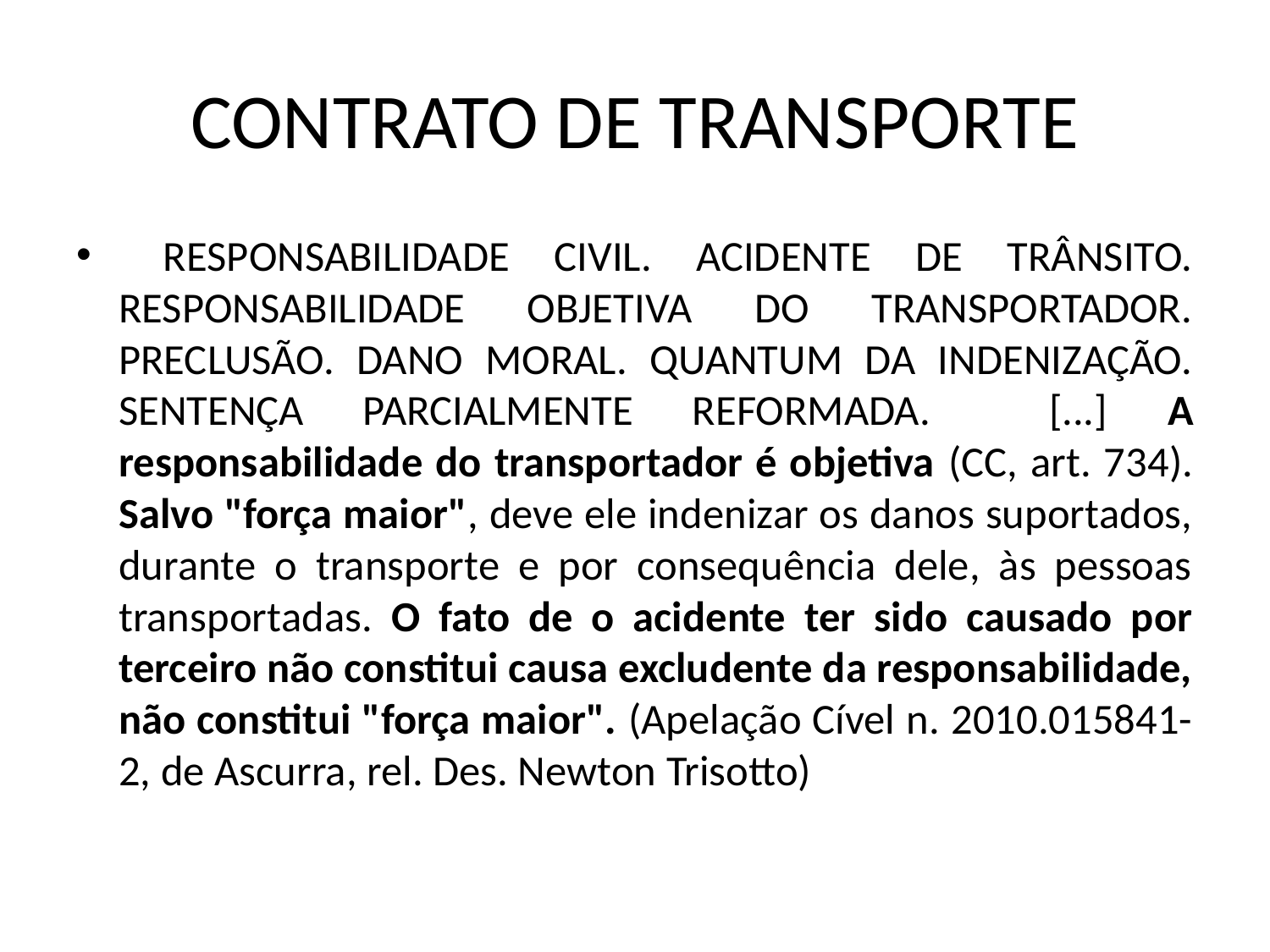

# CONTRATO DE TRANSPORTE
 RESPONSABILIDADE CIVIL. ACIDENTE DE TRÂNSITO. RESPONSABILIDADE OBJETIVA DO TRANSPORTADOR. PRECLUSÃO. DANO MORAL. QUANTUM DA INDENIZAÇÃO. SENTENÇA PARCIALMENTE REFORMADA.  [...] A responsabilidade do transportador é objetiva (CC, art. 734). Salvo "força maior", deve ele indenizar os danos suportados, durante o transporte e por consequência dele, às pessoas transportadas. O fato de o acidente ter sido causado por terceiro não constitui causa excludente da responsabilidade, não constitui "força maior". (Apelação Cível n. 2010.015841-2, de Ascurra, rel. Des. Newton Trisotto)